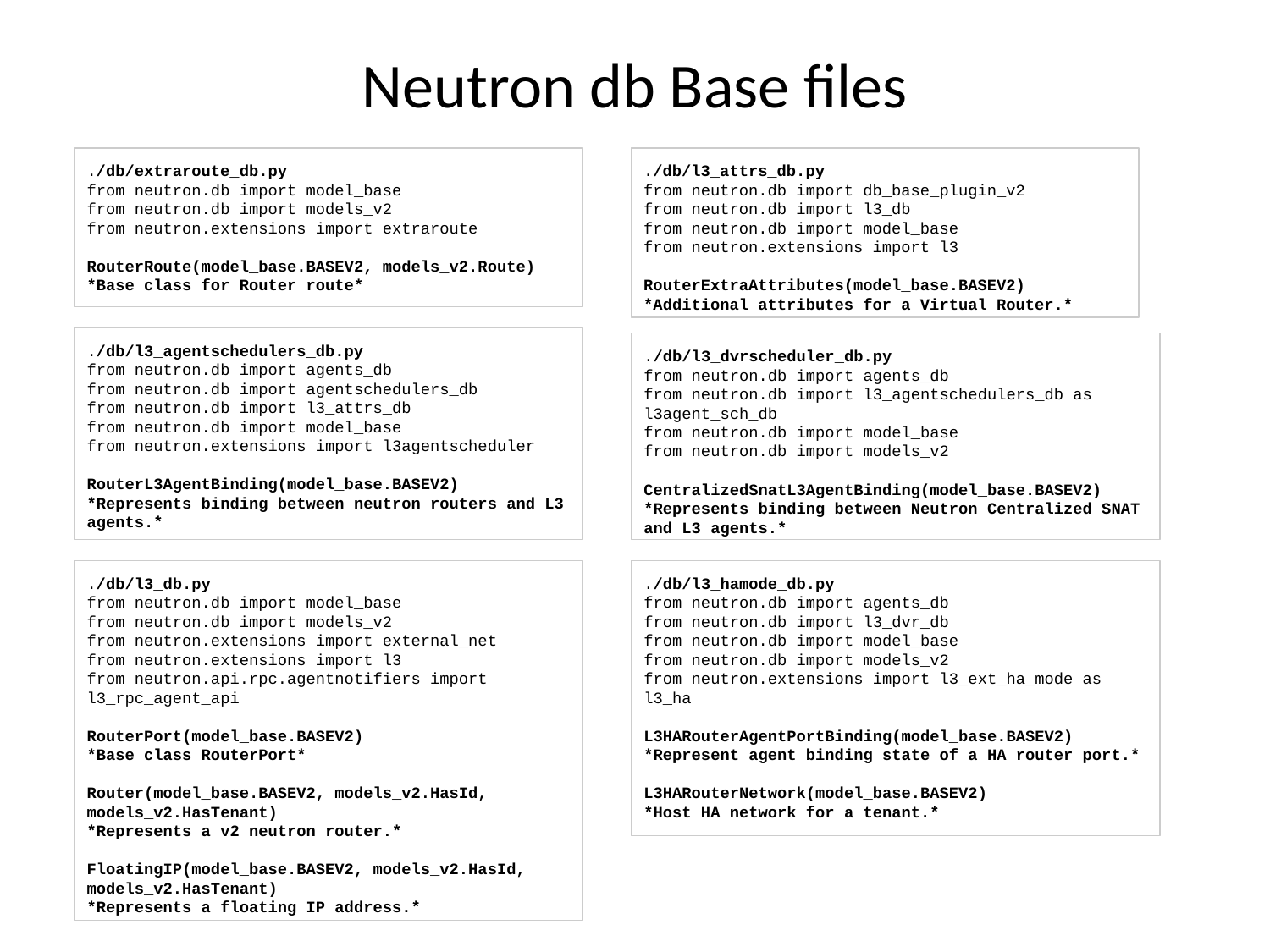

# Neutron db Base files
./db/extraroute_db.py
from neutron.db import model_base
from neutron.db import models_v2
from neutron.extensions import extraroute

RouterRoute(model_base.BASEV2, models_v2.Route)
*Base class for Router route*
./db/l3_attrs_db.py
from neutron.db import db_base_plugin_v2
from neutron.db import l3_db
from neutron.db import model_base
from neutron.extensions import l3

RouterExtraAttributes(model_base.BASEV2)
*Additional attributes for a Virtual Router.*
./db/l3_agentschedulers_db.py
from neutron.db import agents_db
from neutron.db import agentschedulers_db
from neutron.db import l3_attrs_db
from neutron.db import model_base
from neutron.extensions import l3agentscheduler

RouterL3AgentBinding(model_base.BASEV2)
*Represents binding between neutron routers and L3 agents.*
./db/l3_dvrscheduler_db.py
from neutron.db import agents_db
from neutron.db import l3_agentschedulers_db as l3agent_sch_db
from neutron.db import model_base
from neutron.db import models_v2

CentralizedSnatL3AgentBinding(model_base.BASEV2)
*Represents binding between Neutron Centralized SNAT and L3 agents.*
./db/l3_db.py
from neutron.db import model_base
from neutron.db import models_v2
from neutron.extensions import external_net
from neutron.extensions import l3
from neutron.api.rpc.agentnotifiers import l3_rpc_agent_api

RouterPort(model_base.BASEV2)
*Base class RouterPort*

Router(model_base.BASEV2, models_v2.HasId, models_v2.HasTenant)
*Represents a v2 neutron router.*

FloatingIP(model_base.BASEV2, models_v2.HasId, models_v2.HasTenant)
*Represents a floating IP address.*
./db/l3_hamode_db.py
from neutron.db import agents_db
from neutron.db import l3_dvr_db
from neutron.db import model_base
from neutron.db import models_v2
from neutron.extensions import l3_ext_ha_mode as l3_ha

L3HARouterAgentPortBinding(model_base.BASEV2)
*Represent agent binding state of a HA router port.*

L3HARouterNetwork(model_base.BASEV2)
*Host HA network for a tenant.*